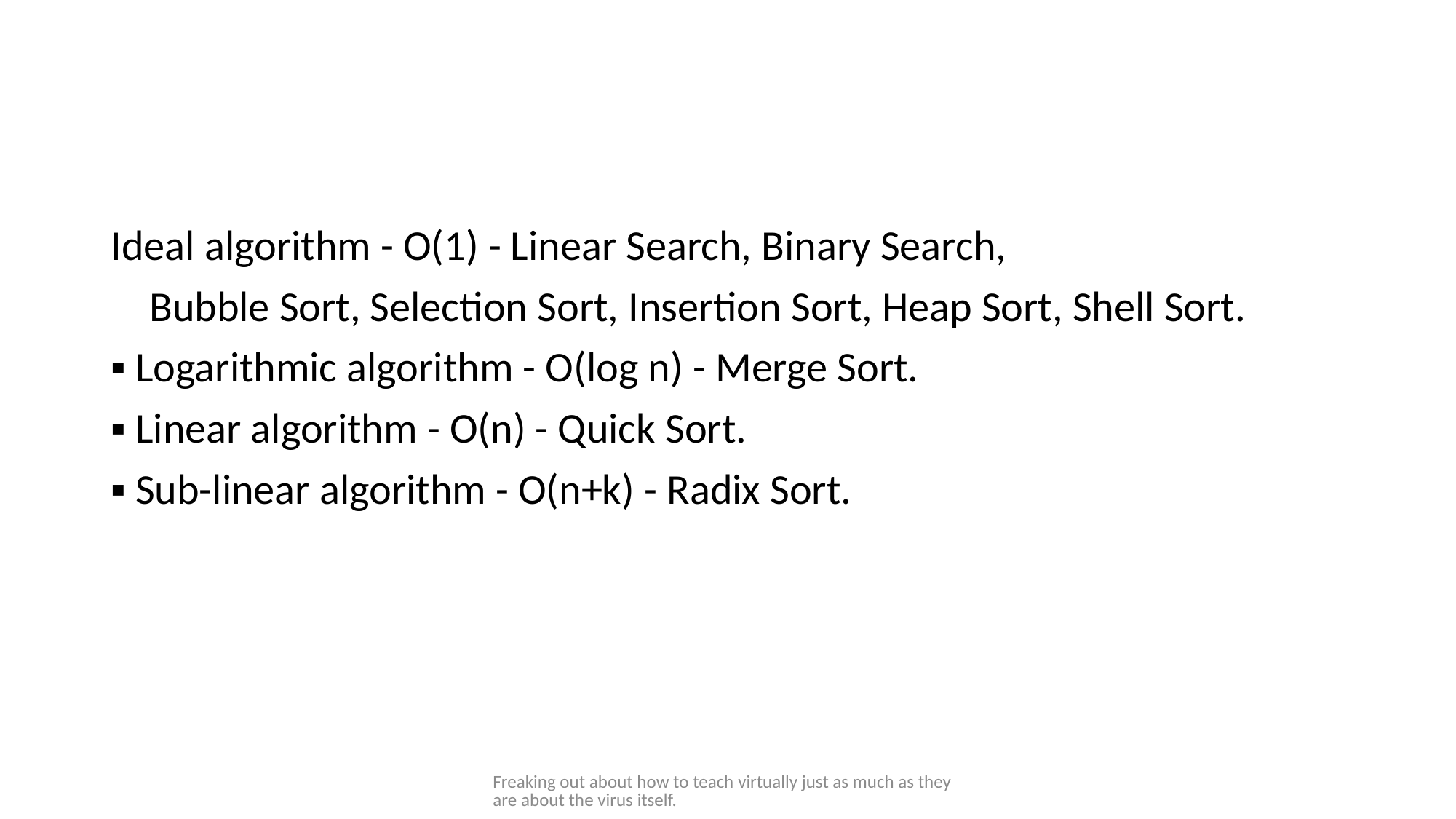

#
Ideal algorithm - O(1) - Linear Search, Binary Search,
    Bubble Sort, Selection Sort, Insertion Sort, Heap Sort, Shell Sort.
▪ Logarithmic algorithm - O(log n) - Merge Sort.
▪ Linear algorithm - O(n) - Quick Sort.
▪ Sub-linear algorithm - O(n+k) - Radix Sort.
Freaking out about how to teach virtually just as much as they are about the virus itself.